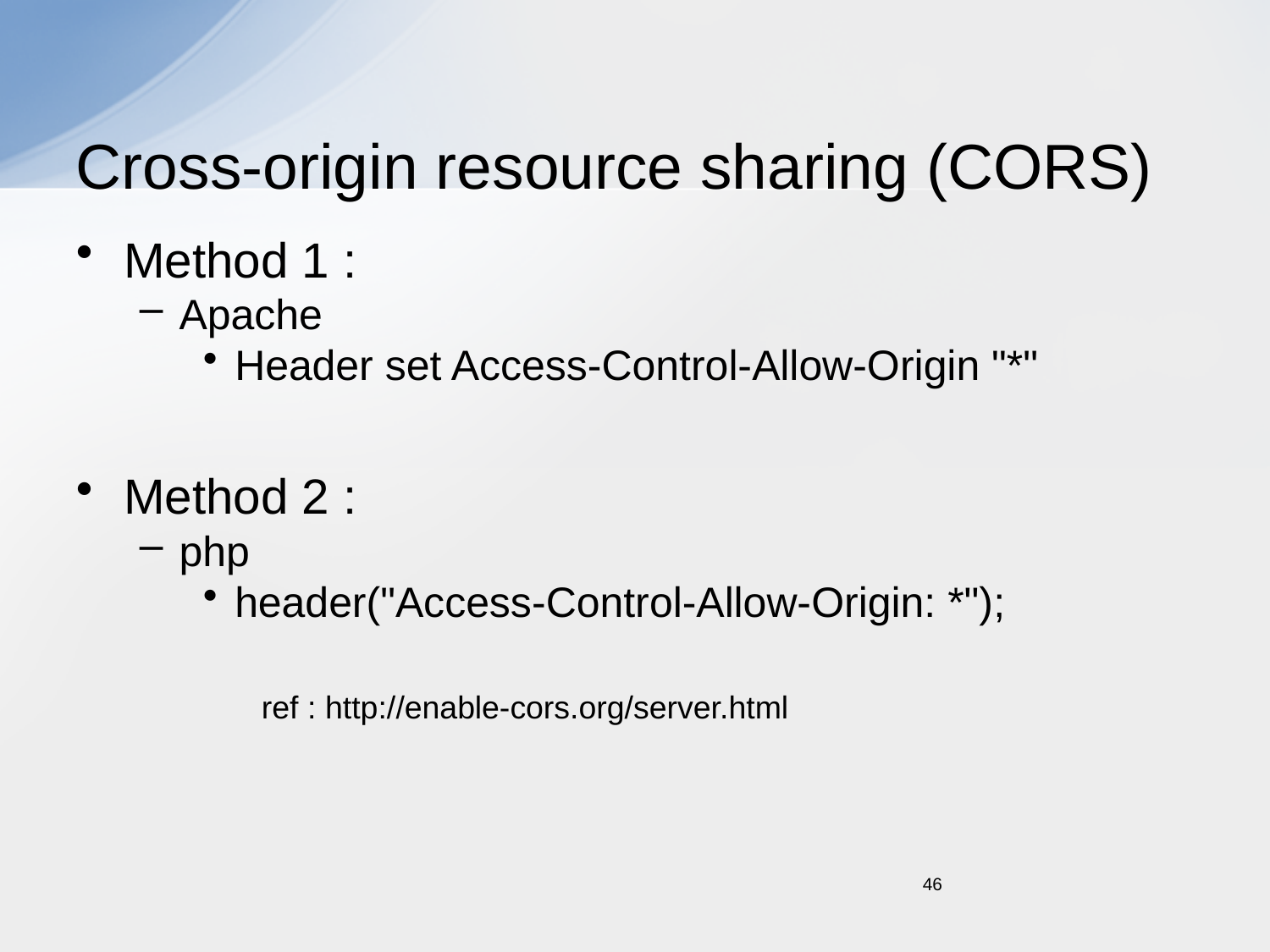

# Cross-origin resource sharing (CORS)
Method 1 :
Apache
Header set Access-Control-Allow-Origin "*"

Method 2 :
php
header("Access-Control-Allow-Origin: *");
ref : http://enable-cors.org/server.html
46